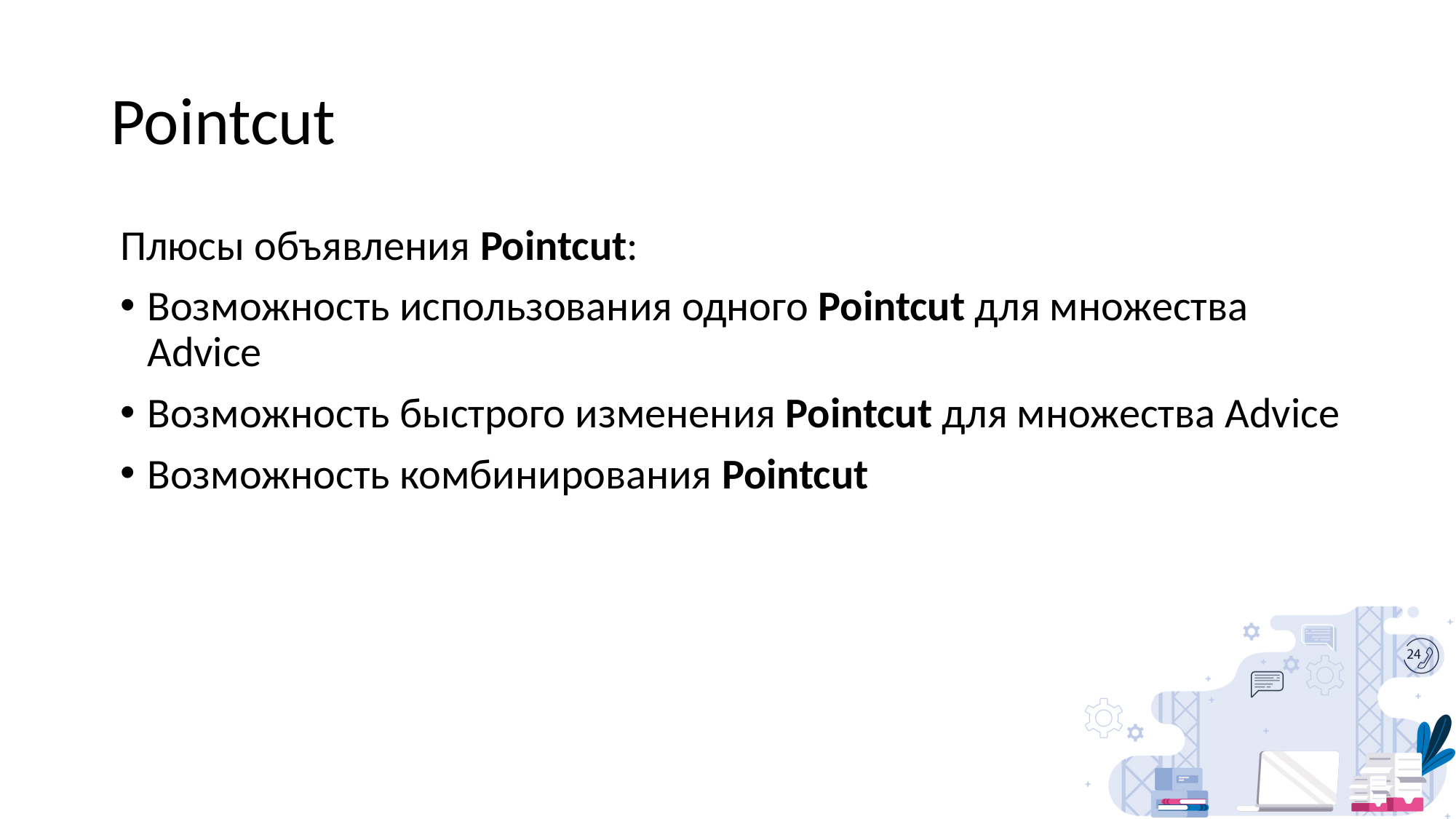

# Pointcut
Плюсы объявления Pointcut:
Возможность использования одного Pointcut для множества Advice
Возможность быстрого изменения Pointcut для множества Advice
Возможность комбинирования Pointcut